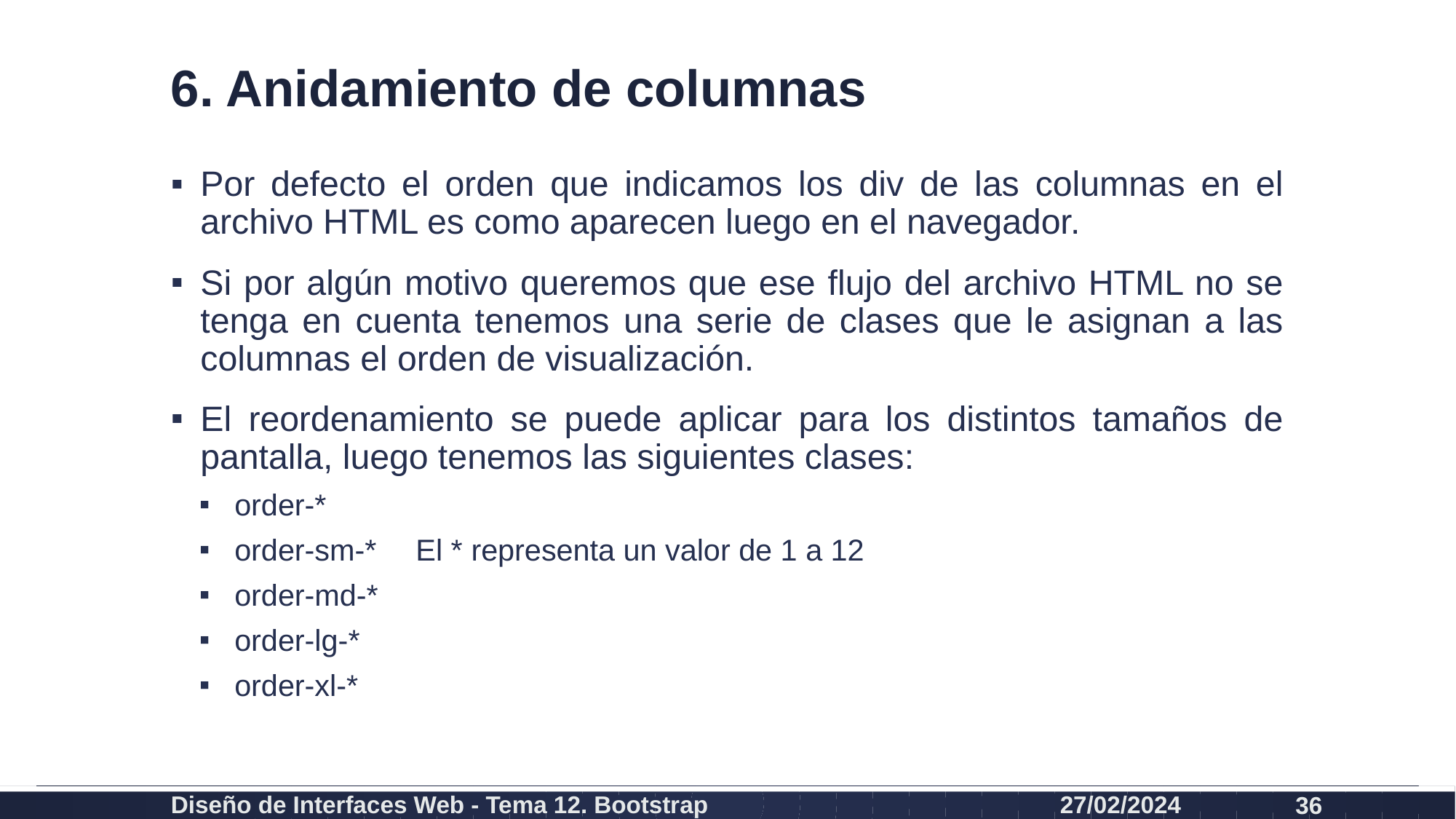

# 6. Anidamiento de columnas
Por defecto el orden que indicamos los div de las columnas en el archivo HTML es como aparecen luego en el navegador.
Si por algún motivo queremos que ese flujo del archivo HTML no se tenga en cuenta tenemos una serie de clases que le asignan a las columnas el orden de visualización.
El reordenamiento se puede aplicar para los distintos tamaños de pantalla, luego tenemos las siguientes clases:
order-*
order-sm-*		El * representa un valor de 1 a 12
order-md-*
order-lg-*
order-xl-*
Diseño de Interfaces Web - Tema 12. Bootstrap
27/02/2024
36